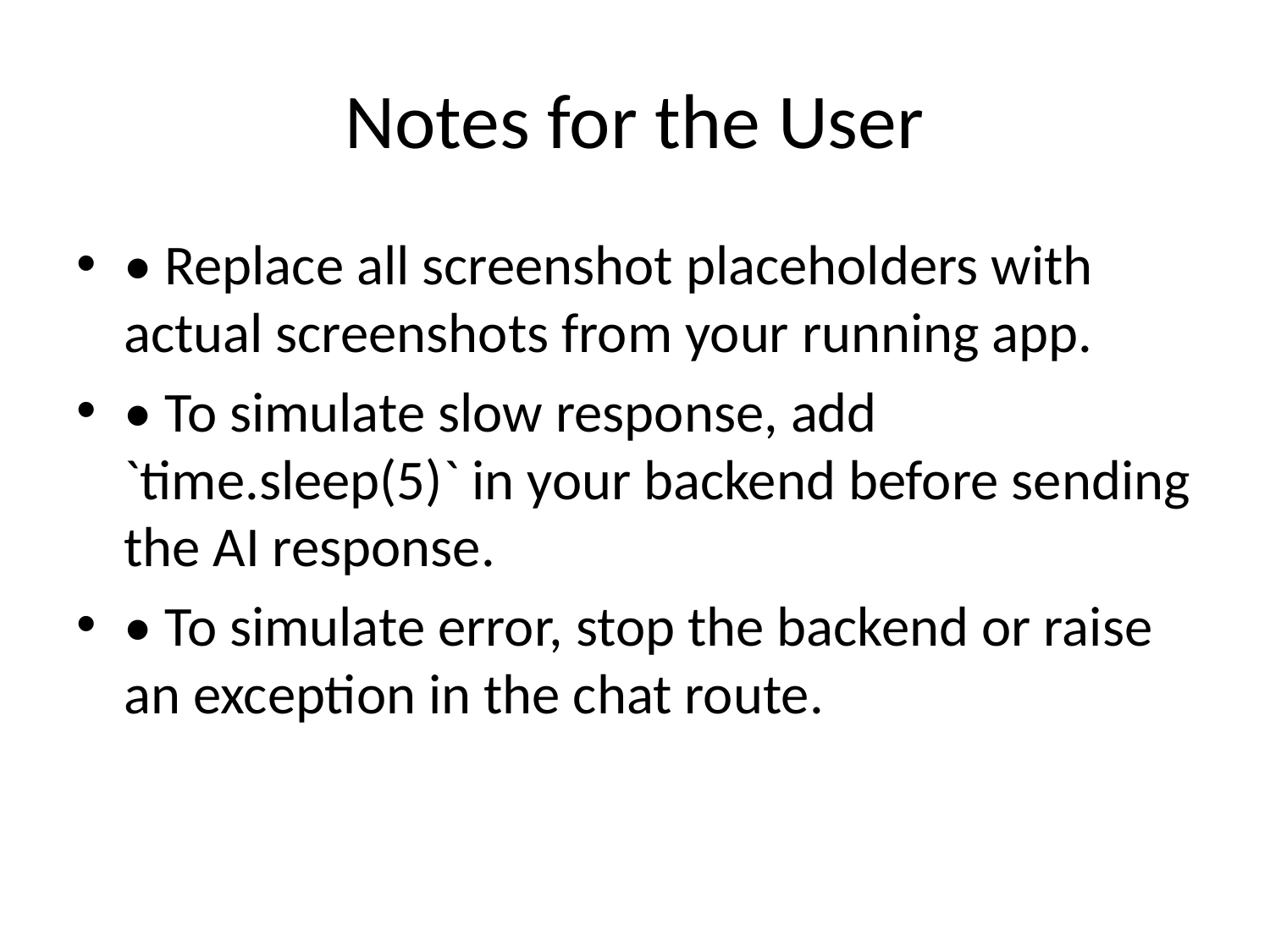

# Notes for the User
• Replace all screenshot placeholders with actual screenshots from your running app.
• To simulate slow response, add `time.sleep(5)` in your backend before sending the AI response.
• To simulate error, stop the backend or raise an exception in the chat route.